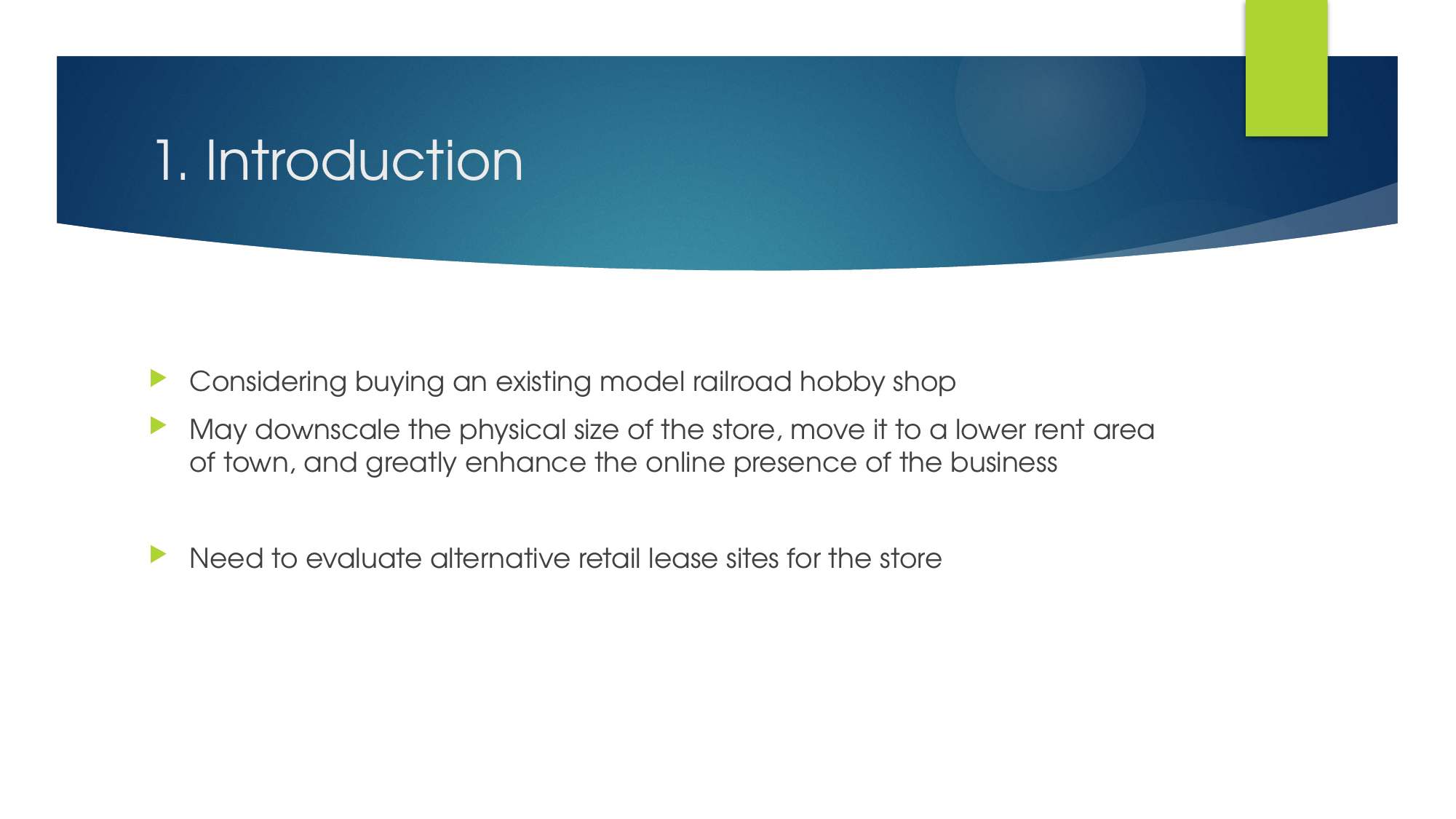

# 1. Introduction

Considering buying an existing model railroad hobby shop
May downscale the physical size of the store, move it to a lower rent area of town, and greatly enhance the online presence of the business

Need to evaluate alternative retail lease sites for the store